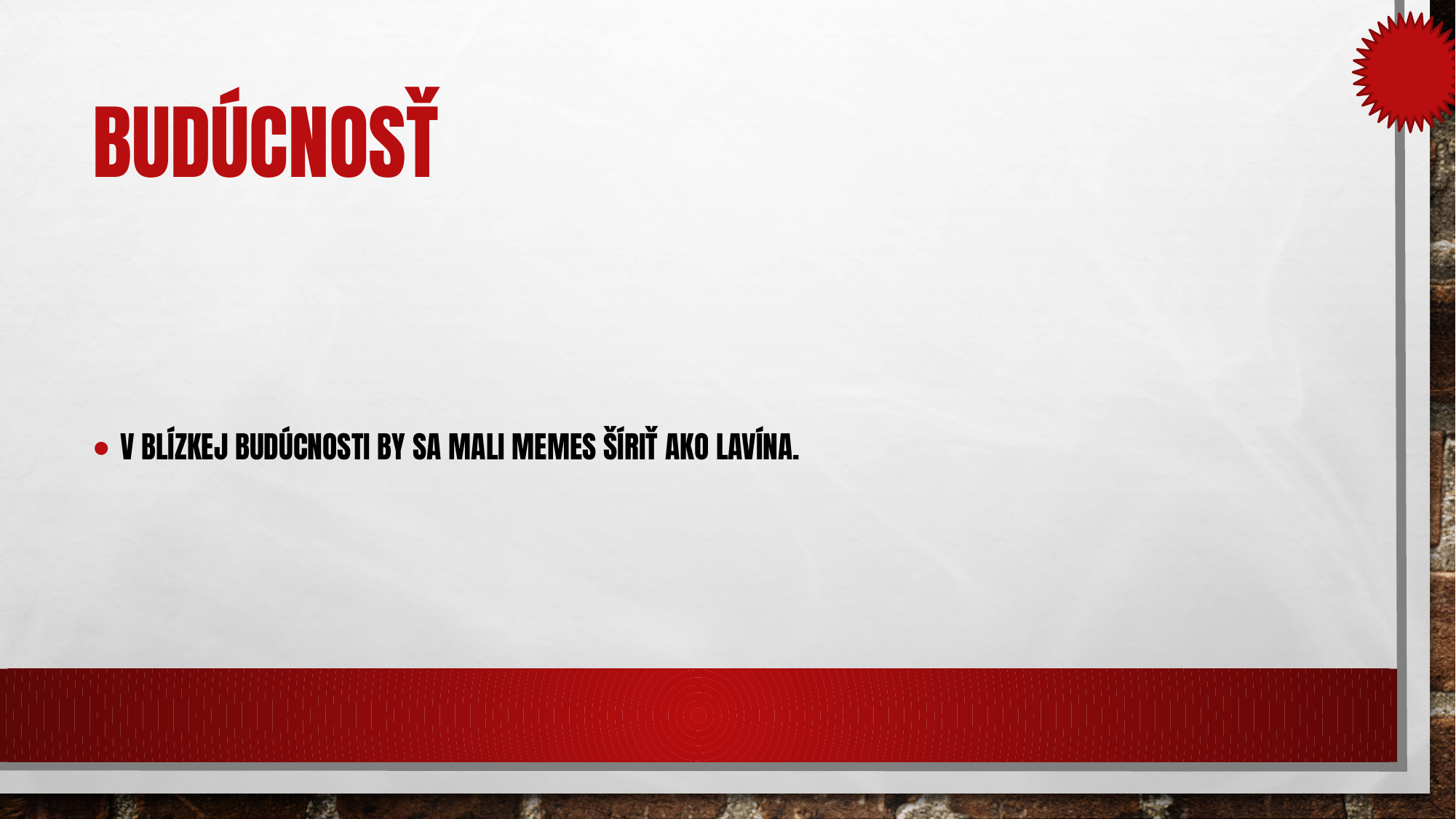

# Budúcnosť
V Blízkej budúcnosti by sa mali memes šíriť ako lavína.